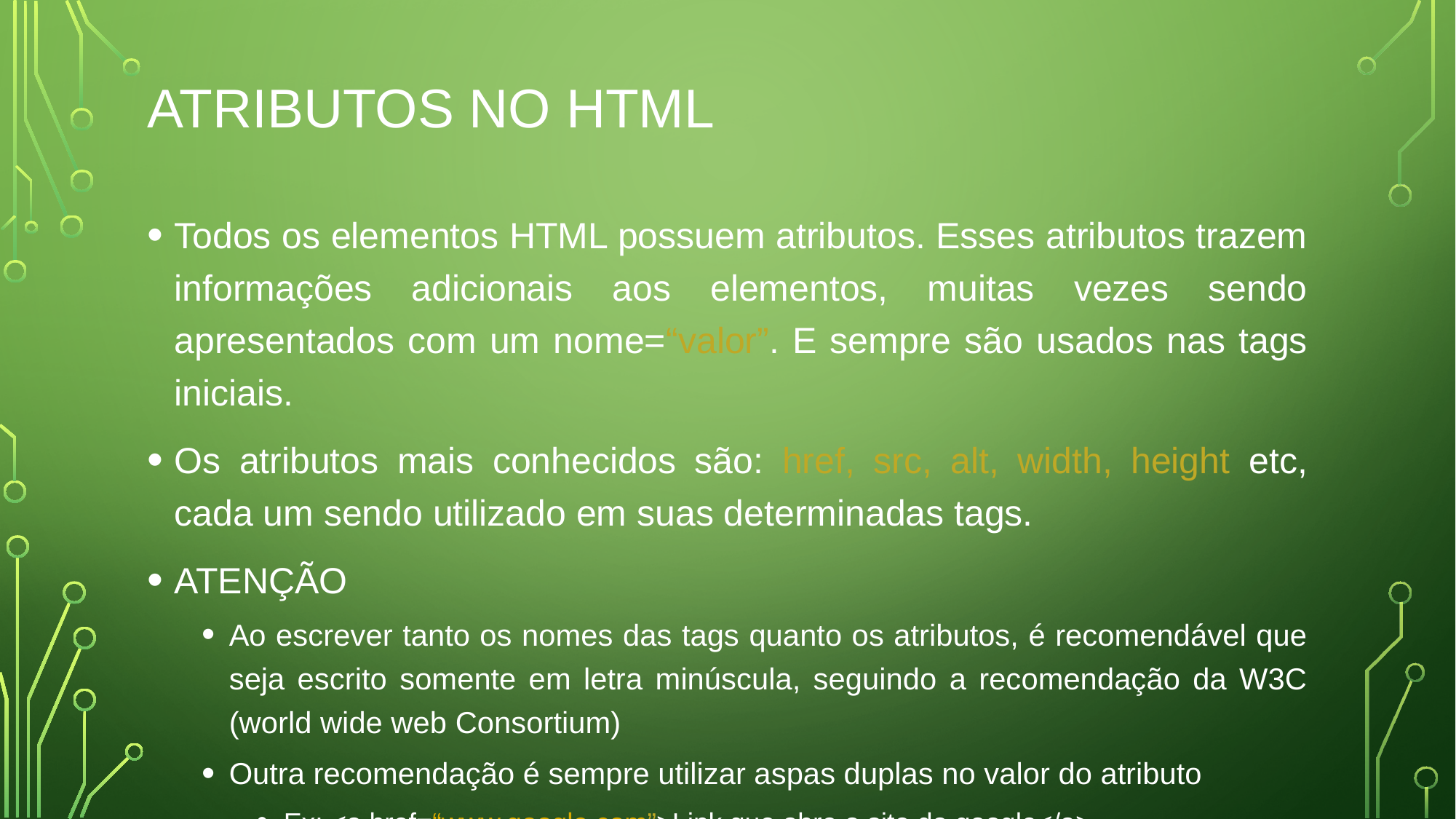

# Atributos no HTML
Todos os elementos HTML possuem atributos. Esses atributos trazem informações adicionais aos elementos, muitas vezes sendo apresentados com um nome=“valor”. E sempre são usados nas tags iniciais.
Os atributos mais conhecidos são: href, src, alt, width, height etc, cada um sendo utilizado em suas determinadas tags.
ATENÇÃO
Ao escrever tanto os nomes das tags quanto os atributos, é recomendável que seja escrito somente em letra minúscula, seguindo a recomendação da W3C (world wide web Consortium)
Outra recomendação é sempre utilizar aspas duplas no valor do atributo
Ex: <a href=“www.google.com”>Link que abre o site do google</a>